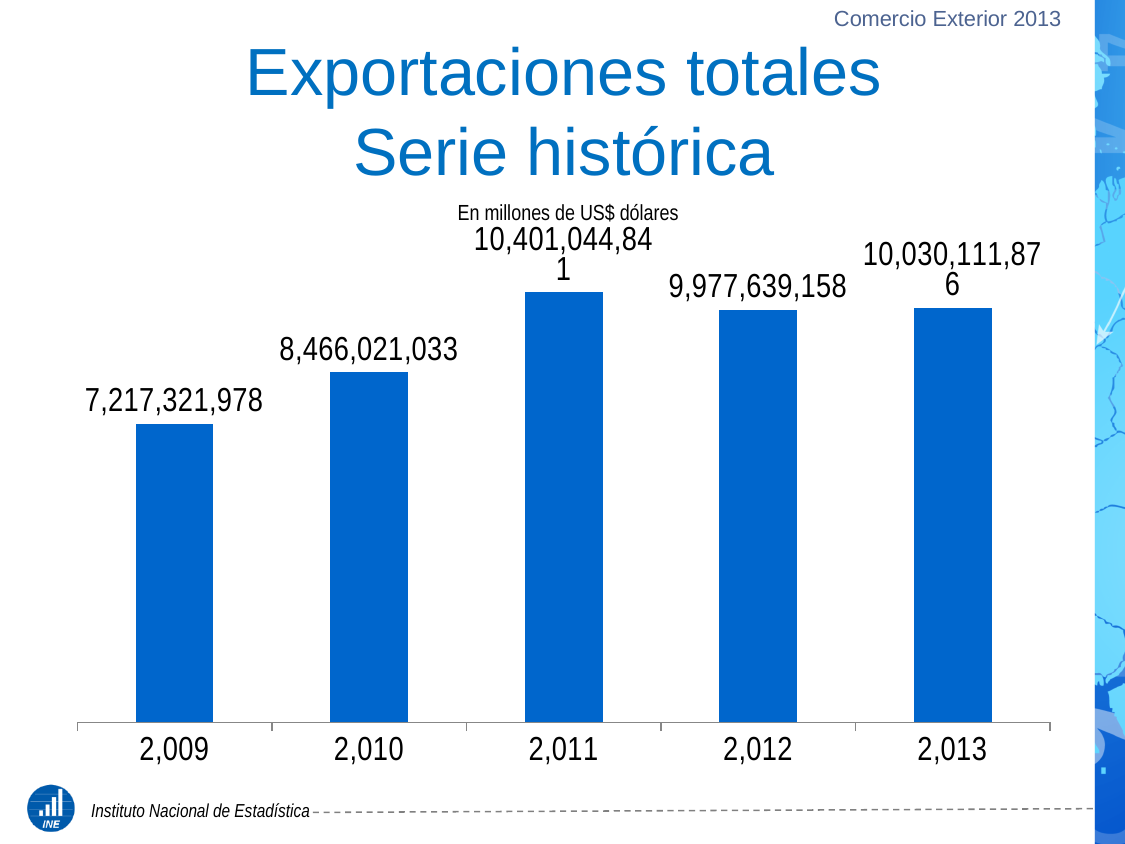

# Exportaciones totales Serie histórica
En millones de US$ dólares

### Chart

| Category |  |
|---|---|
| 2009 | 7217321978.0 |
| 2010 | 8466021033.0 |
| 2011 | 10401044841.0 |
| 2012 | 9977639158.0 |
| 2013 | 10030111876.0 |